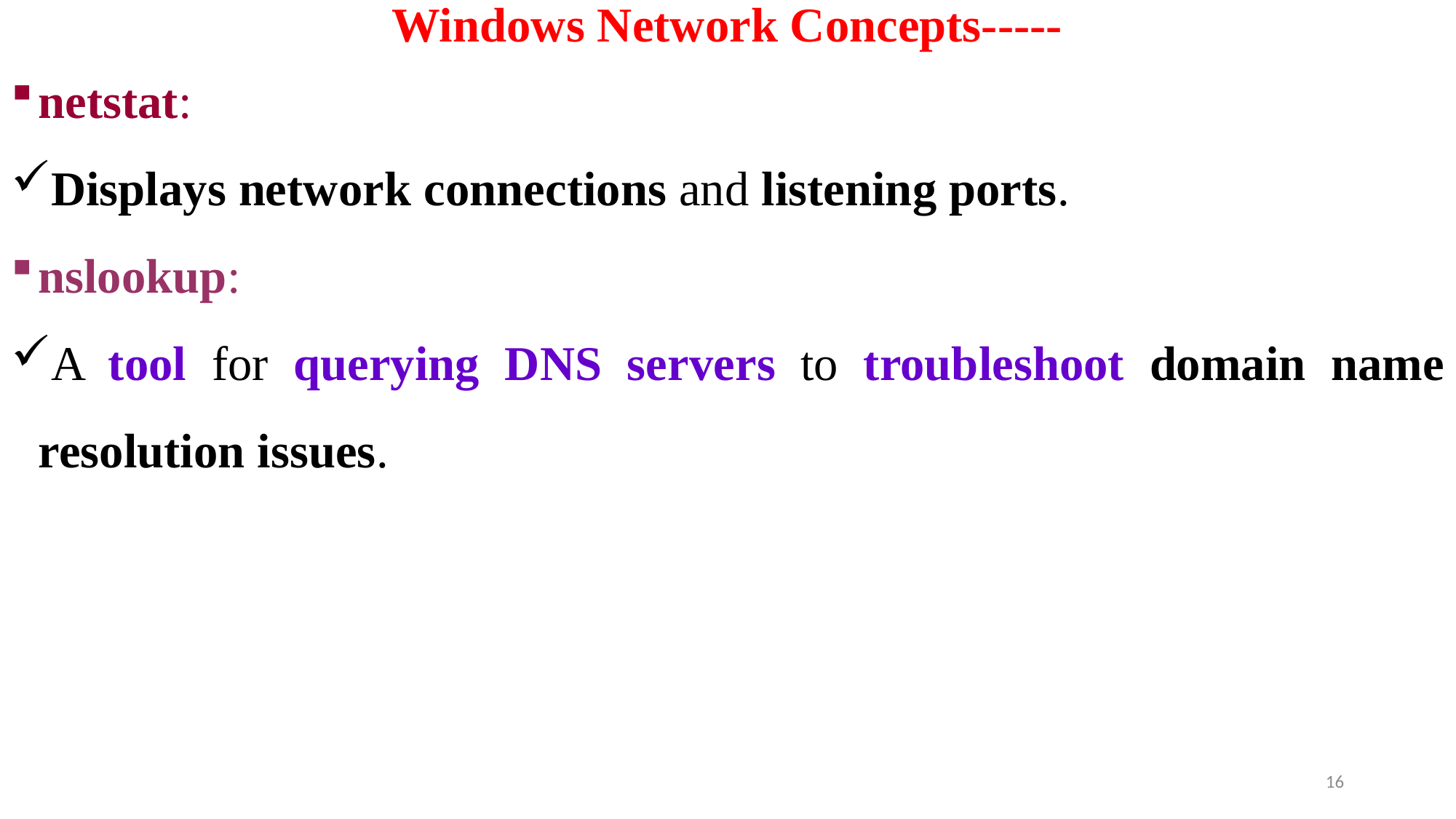

# Windows Network Concepts-----
netstat:
Displays network connections and listening ports.
nslookup:
A tool for querying DNS servers to troubleshoot domain name resolution issues.
16